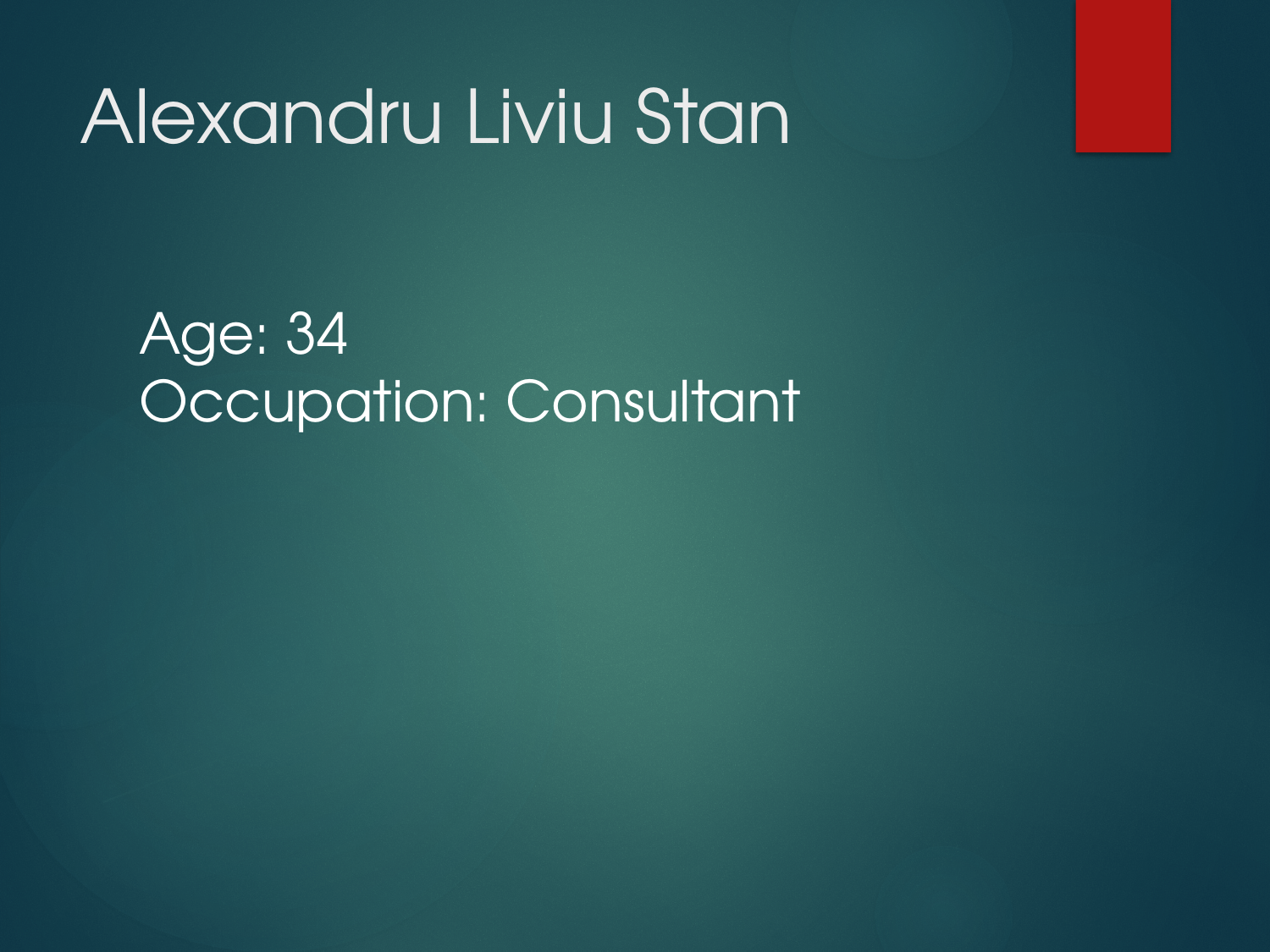

# Alexandru Liviu Stan

Age: 34
Occupation: Consultant